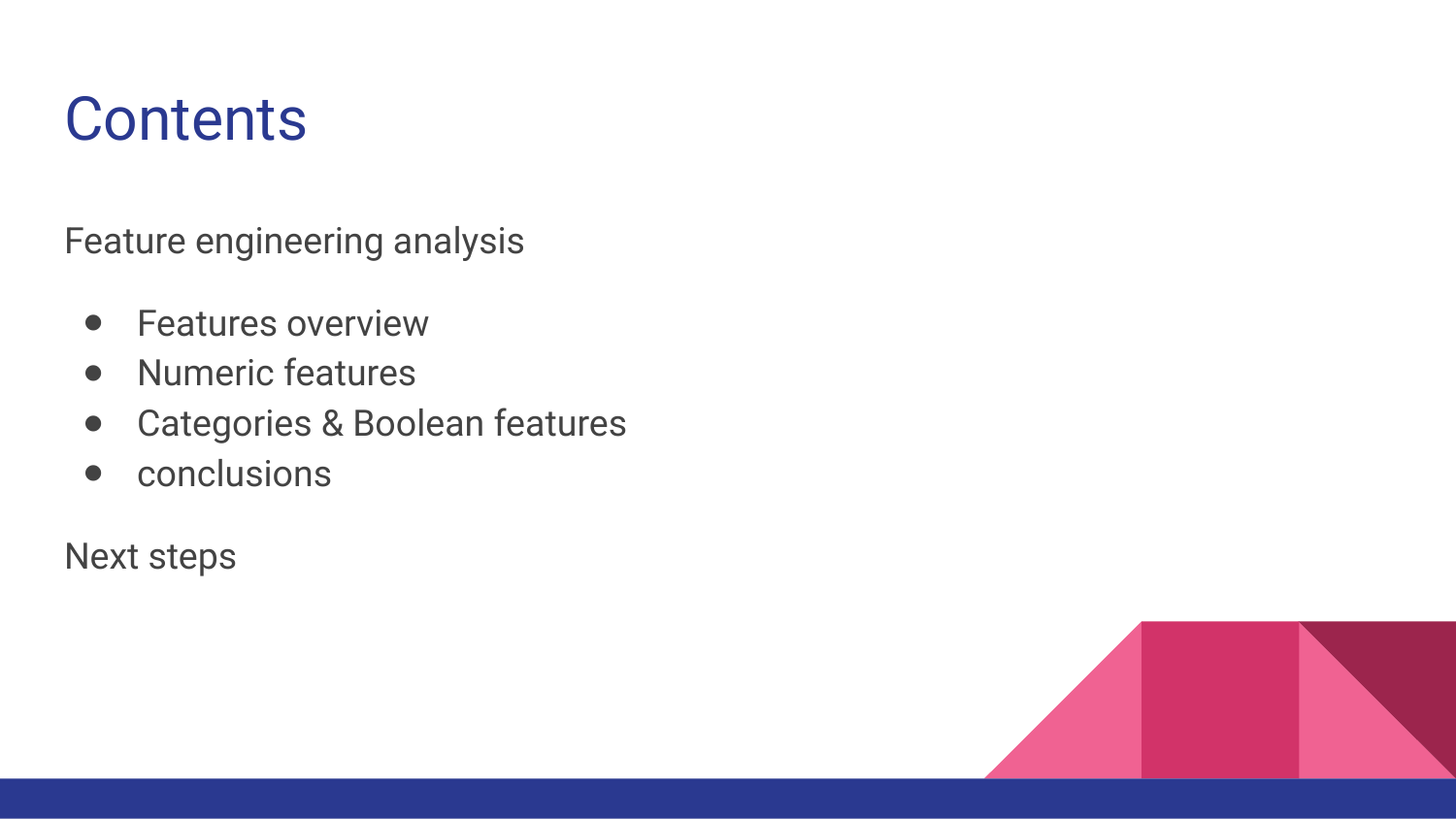

# Contents
Feature engineering analysis
Features overview
Numeric features
Categories & Boolean features
conclusions
Next steps